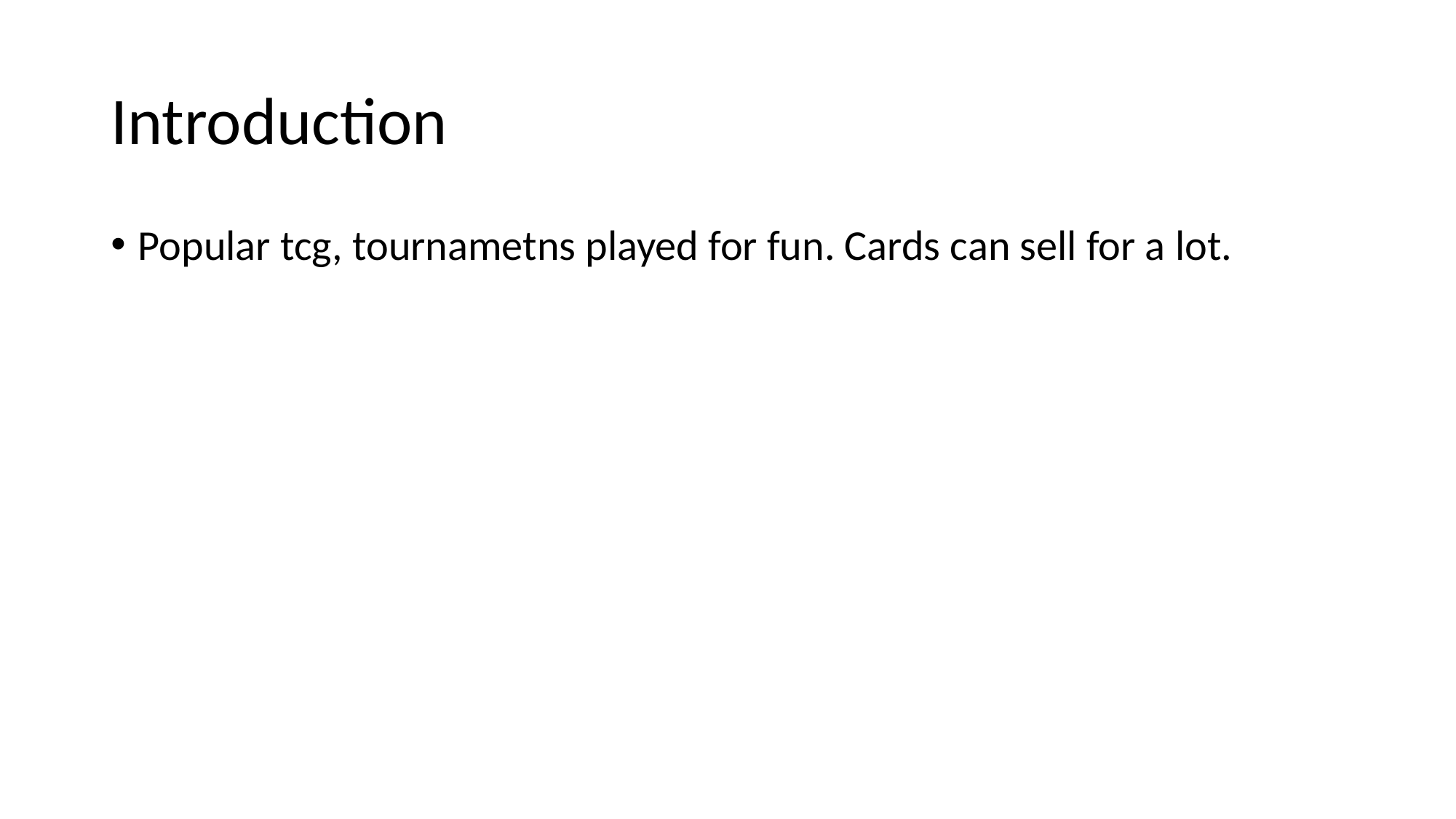

# Introduction
Popular tcg, tournametns played for fun. Cards can sell for a lot.